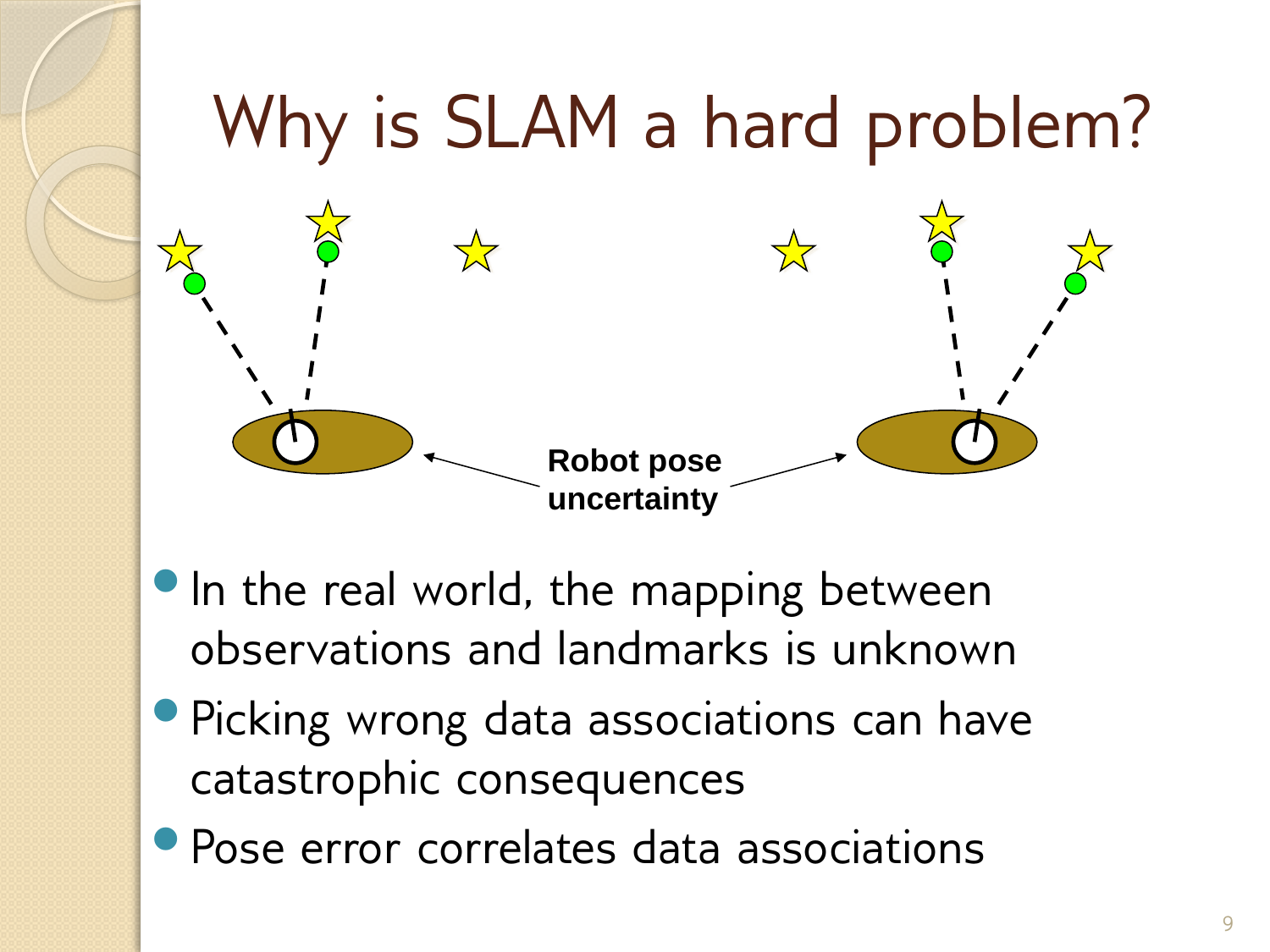

# Why is SLAM a hard problem?

Robot pose
uncertainty

In the real world, the mapping between observations and landmarks is unknown
Picking wrong data associations can have catastrophic consequences
Pose error correlates data associations
9